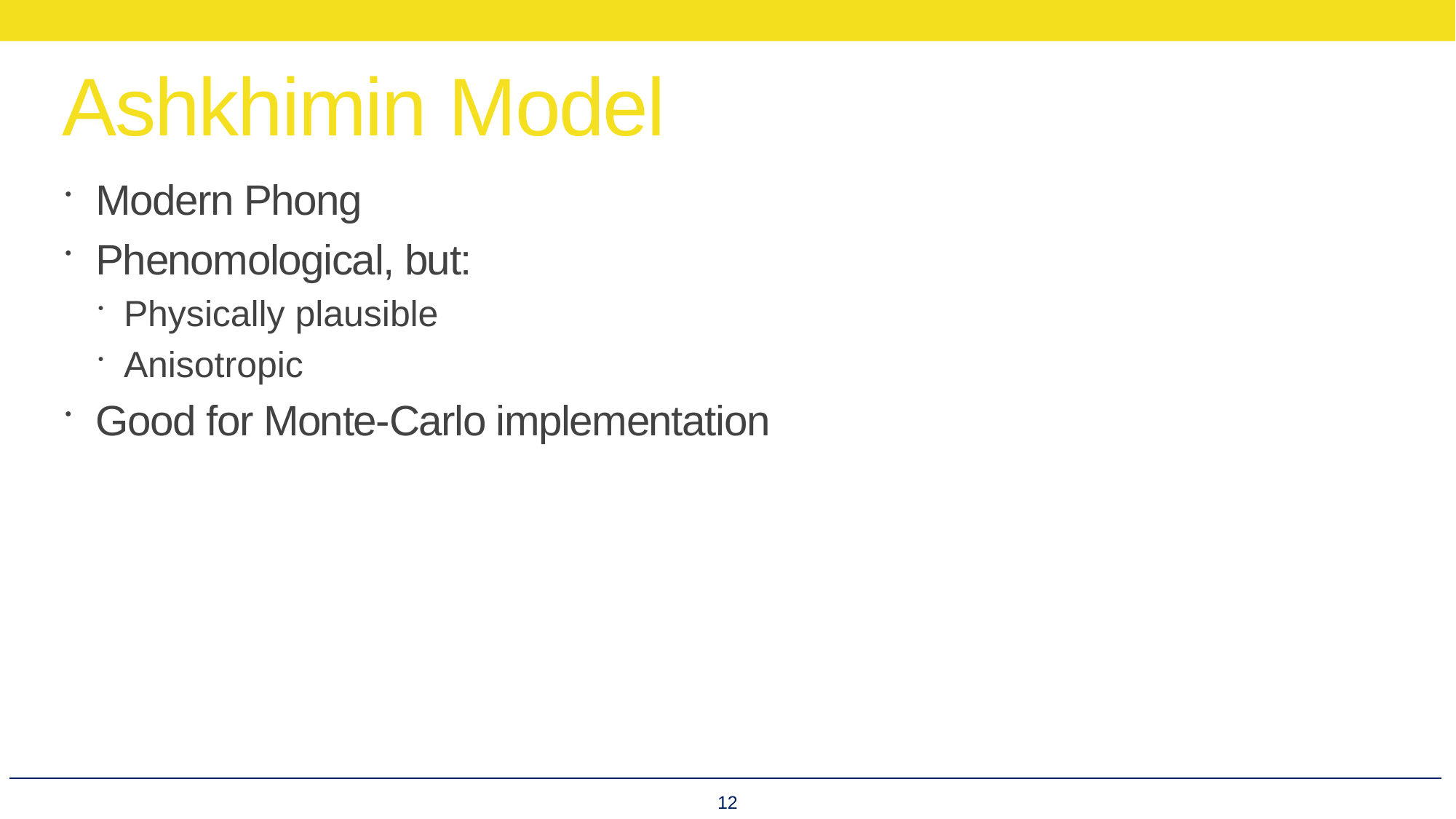

# Ashkhimin Model
Modern Phong
Phenomological, but:
Physically plausible
Anisotropic
Good for Monte-Carlo implementation
12